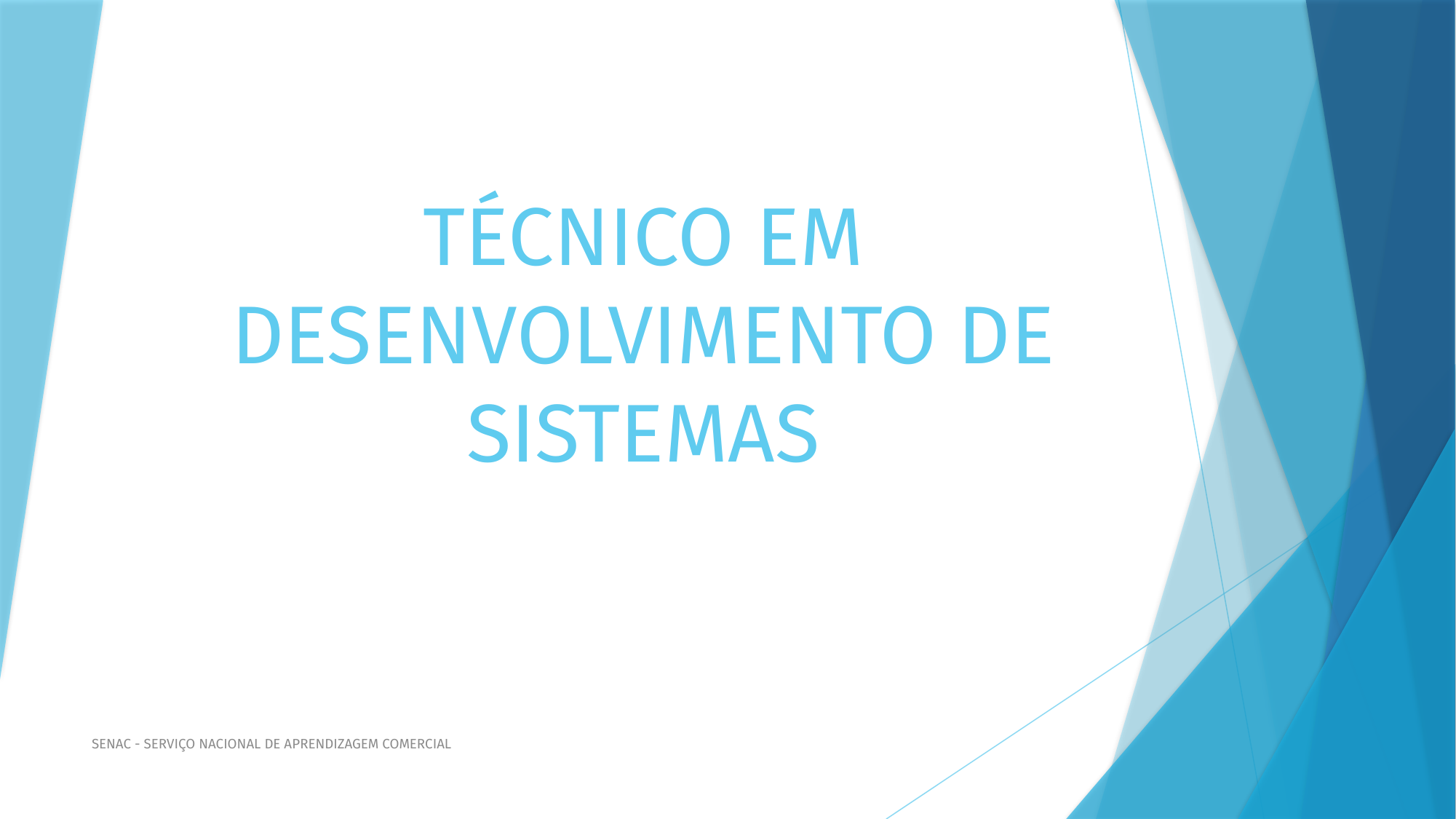

# TÉCNICO EM DESENVOLVIMENTO DE SISTEMAS
SENAC - SERVIÇO NACIONAL DE APRENDIZAGEM COMERCIAL